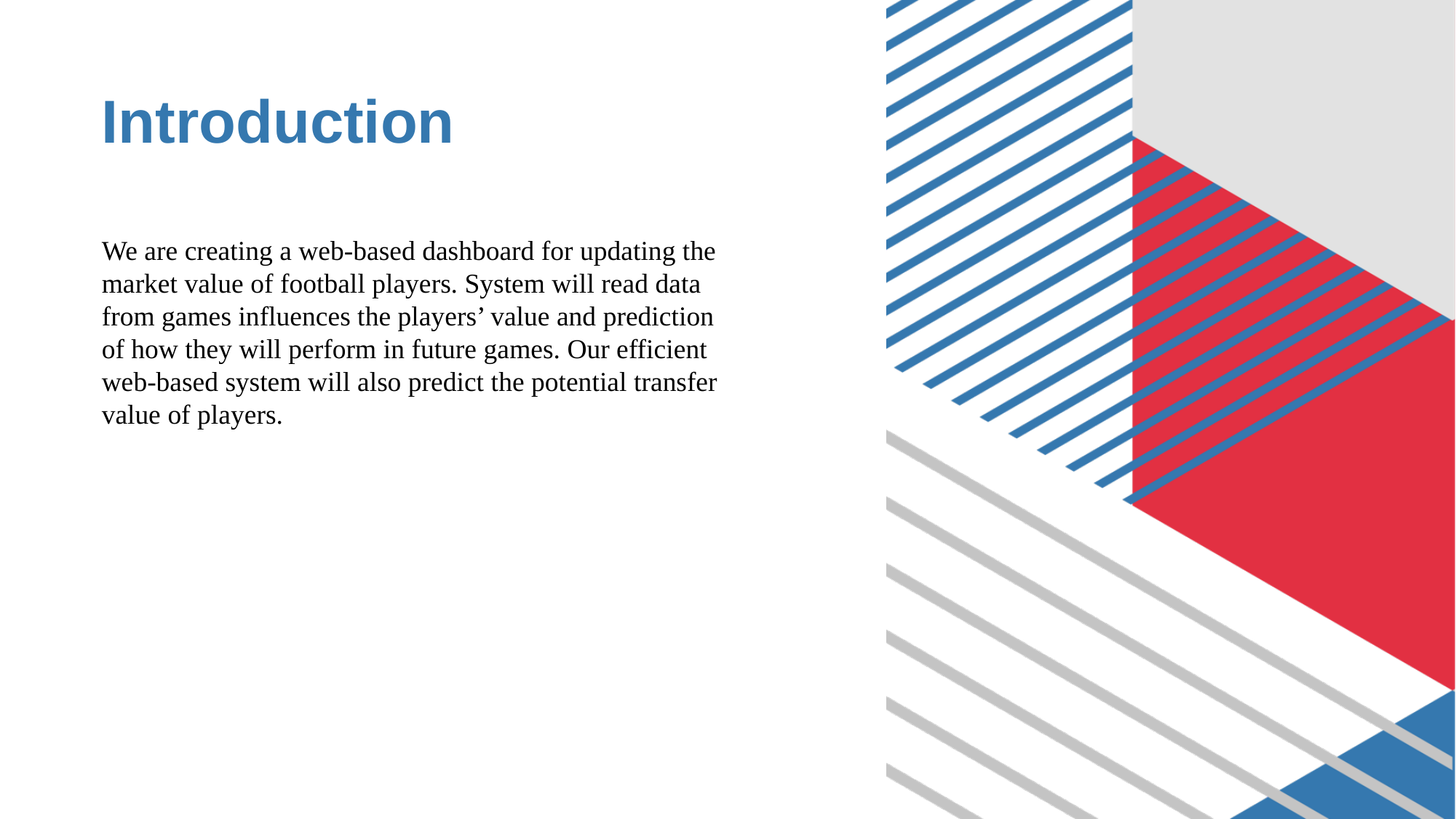

# Introduction
We are creating a web-based dashboard for updating the market value of football players. System will read data from games influences the players’ value and prediction of how they will perform in future games. Our efficient web-based system will also predict the potential transfer value of players.